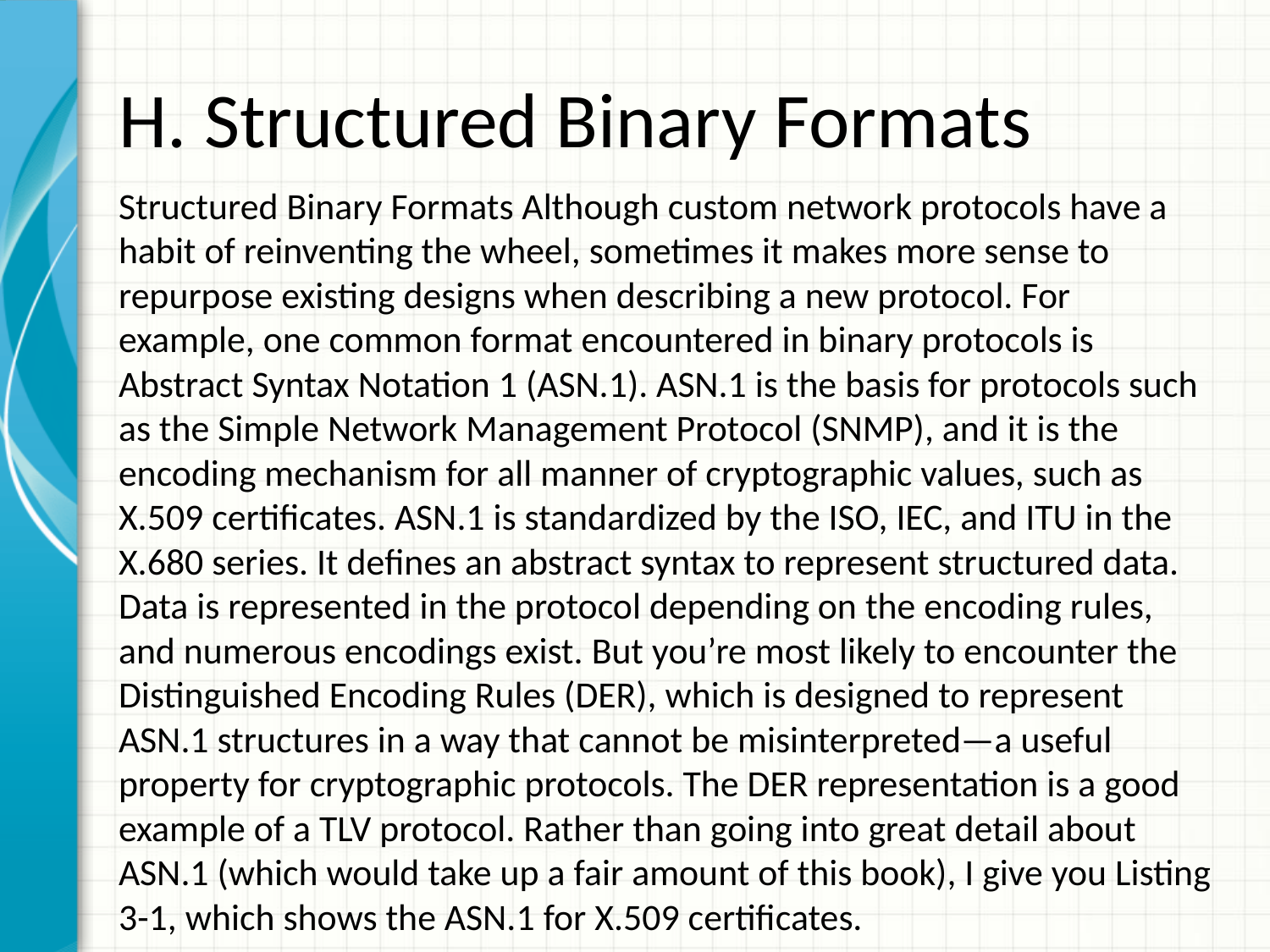

# H. Structured Binary Formats
Structured Binary Formats Although custom network protocols have a habit of reinventing the wheel, sometimes it makes more sense to repurpose existing designs when describing a new protocol. For example, one common format encountered in binary protocols is Abstract Syntax Notation 1 (ASN.1). ASN.1 is the basis for protocols such as the Simple Network Management Protocol (SNMP), and it is the encoding mechanism for all manner of cryptographic values, such as X.509 certificates. ASN.1 is standardized by the ISO, IEC, and ITU in the X.680 series. It defines an abstract syntax to represent structured data. Data is represented in the protocol depending on the encoding rules, and numerous encodings exist. But you’re most likely to encounter the Distinguished Encoding Rules (DER), which is designed to represent ASN.1 structures in a way that cannot be misinterpreted—a useful property for cryptographic protocols. The DER representation is a good example of a TLV protocol. Rather than going into great detail about ASN.1 (which would take up a fair amount of this book), I give you Listing 3-1, which shows the ASN.1 for X.509 certificates.